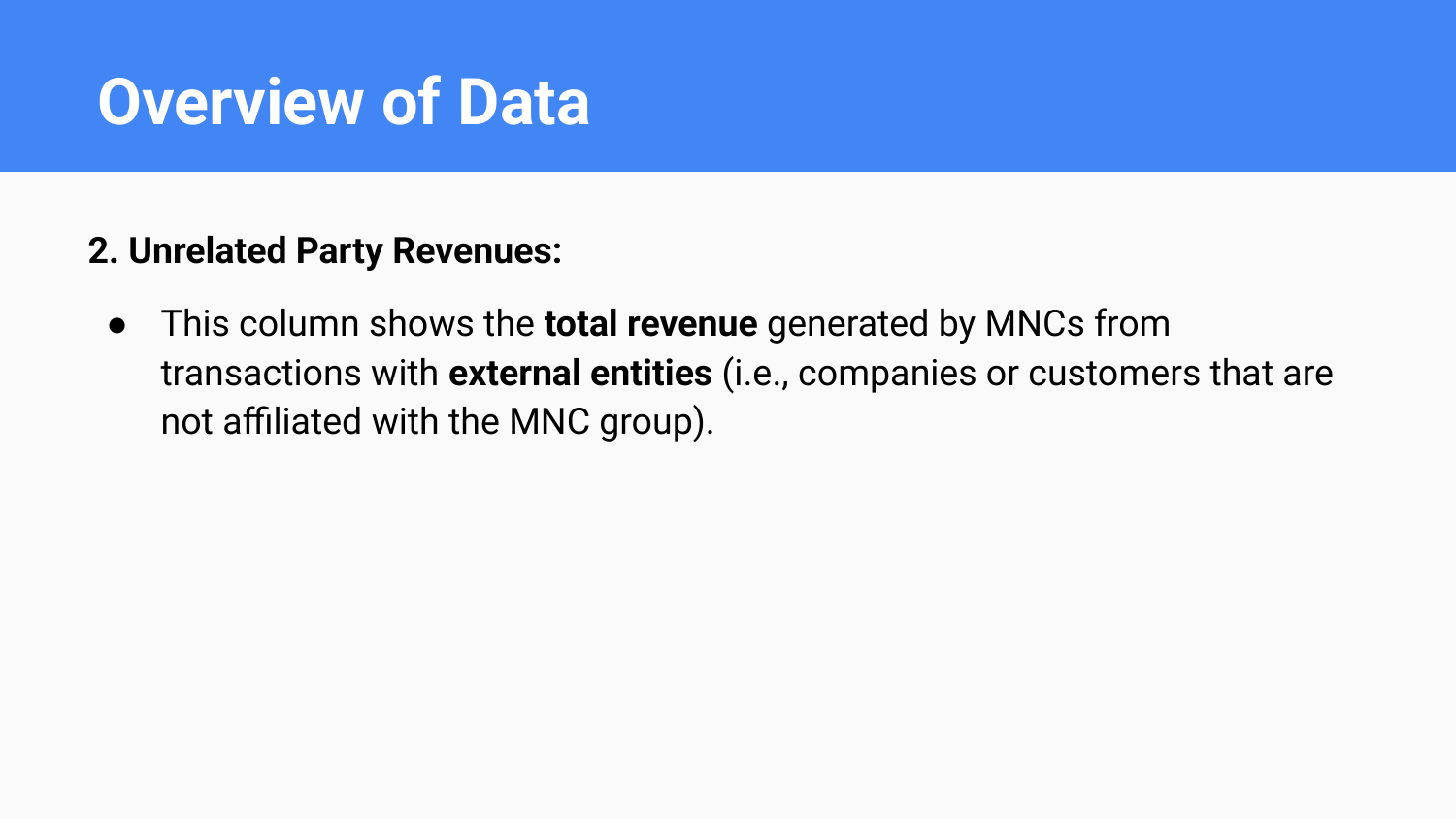

# Overview of Data

2. Unrelated Party Revenues:
This column shows the total revenue generated by MNCs from transactions with external entities (i.e., companies or customers that are not affiliated with the MNC group).